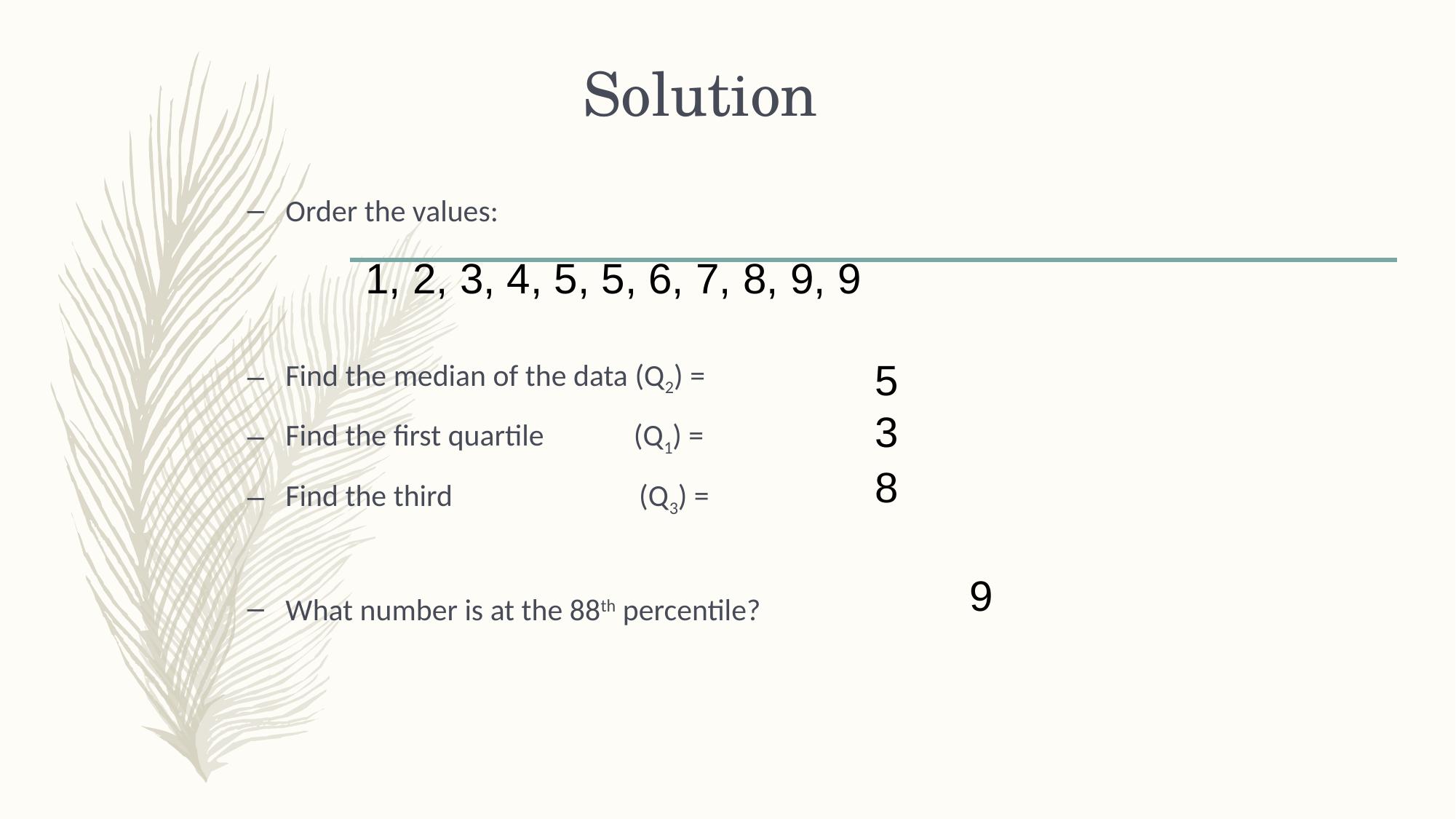

# Solution
Order the values:

Find the median of the data (Q2) =
Find the first quartile             (Q1) =
Find the third                           (Q3) =

What number is at the 88th percentile?
1, 2, 3, 4, 5, 5, 6, 7, 8, 9, 9
5
3
8
9